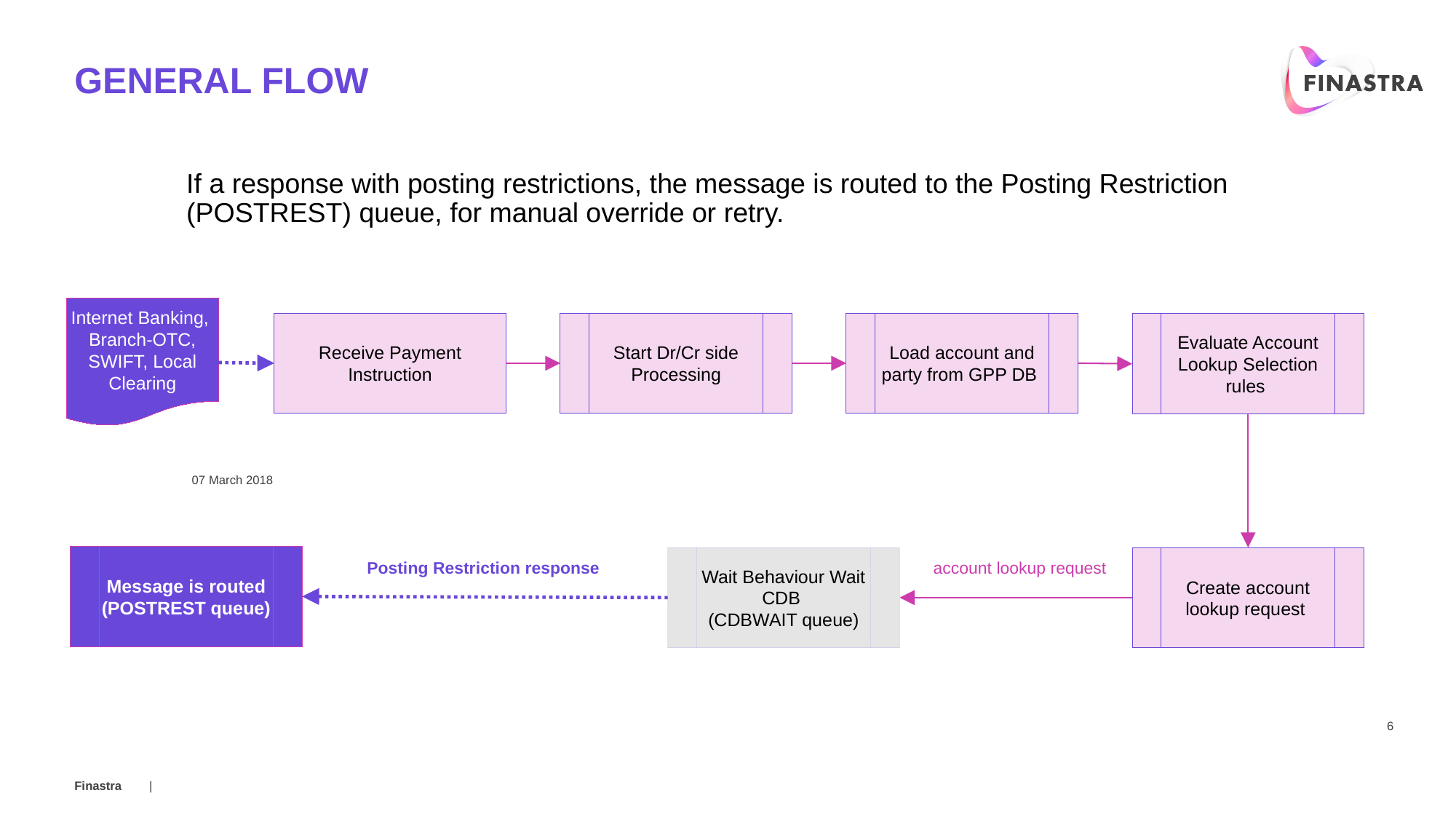

# general flow
If a response with posting restrictions, the message is routed to the Posting Restriction (POSTREST) queue, for manual override or retry.
Internet Banking,  Branch-OTC, SWIFT, Local Clearing
Receive Payment Instruction
Start Dr/Cr side
Processing
Load account and party from GPP DB
Evaluate Account Lookup Selection rules
07 March 2018
Message is routed (POSTREST queue)
Wait Behaviour Wait CDB
(CDBWAIT queue)
Create account lookup request
Posting Restriction response
account lookup request
6